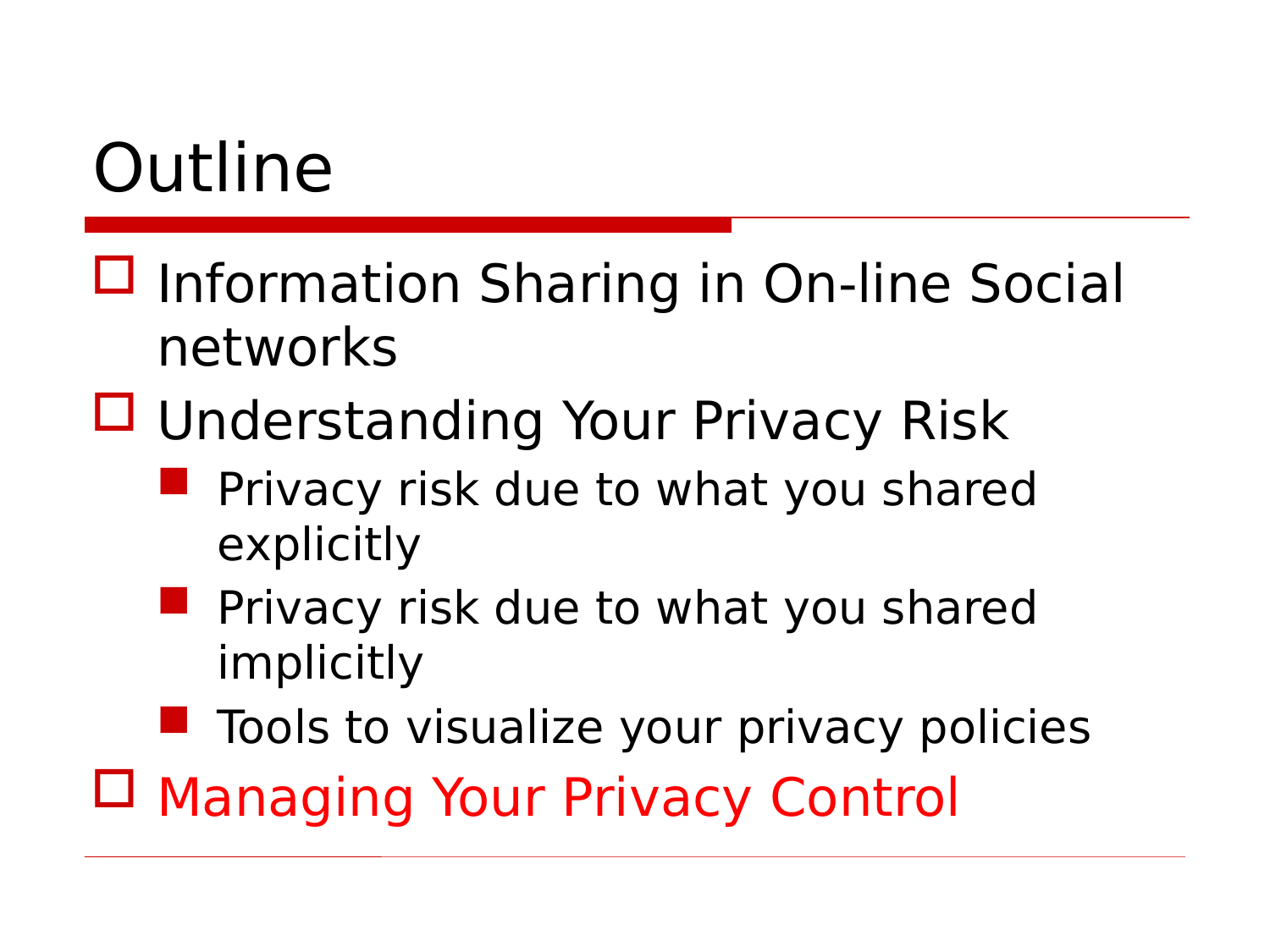

# Outline
Information Sharing in On-line Social networks
Understanding Your Privacy Risk
Privacy risk due to what you shared explicitly
Privacy risk due to what you shared implicitly
Tools to visualize your privacy policies
Managing Your Privacy Control